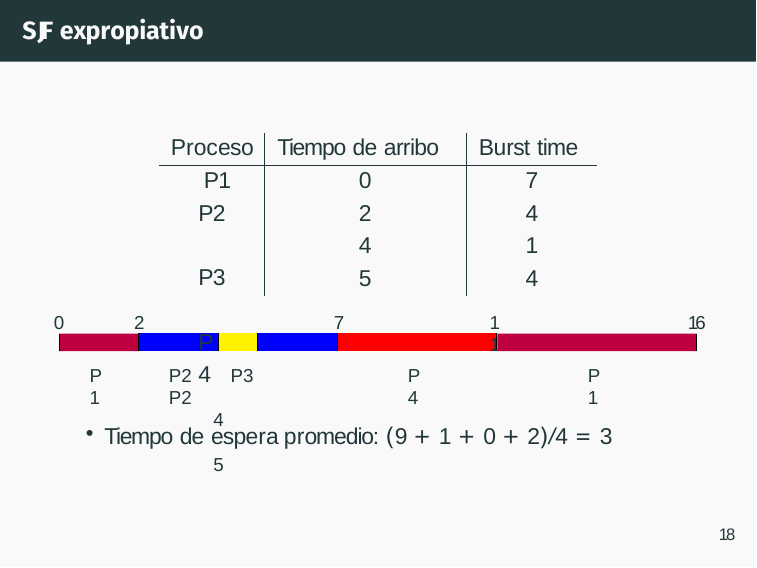

# SJF expropiativo
Proceso  P1
Tiempo de arribo  0
Burst time  7

P2  P3  P4
4	5
2
4
5
4
1
4
0
2
7
11
16
|  |  |  |  |
| --- | --- | --- | --- |

P1
P2	P3	P2
P4
P1
Tiempo de espera promedio: (9 + 1 + 0 + 2)/4 = 3
18